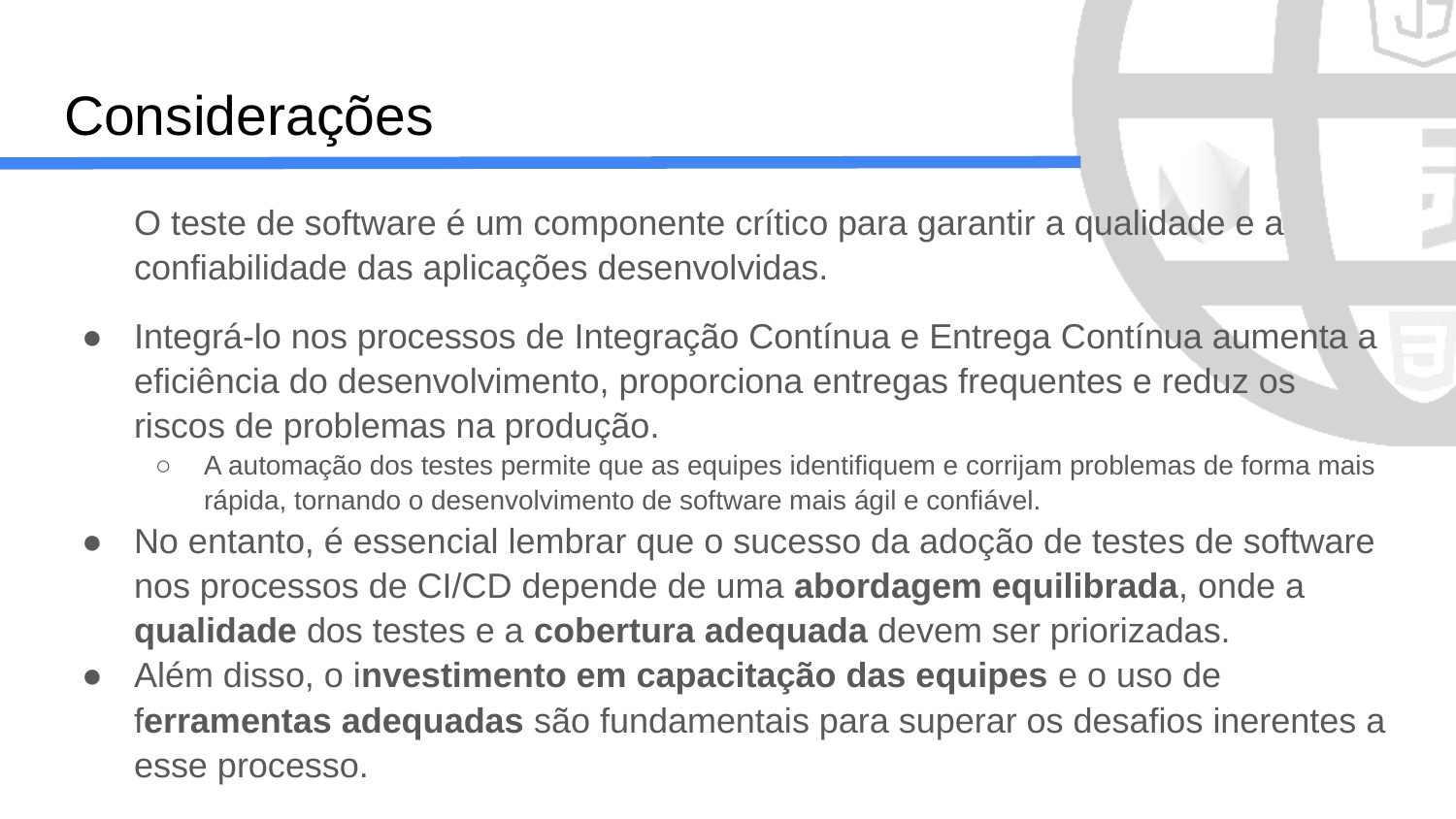

# Considerações
O teste de software é um componente crítico para garantir a qualidade e a confiabilidade das aplicações desenvolvidas.
Integrá-lo nos processos de Integração Contínua e Entrega Contínua aumenta a eficiência do desenvolvimento, proporciona entregas frequentes e reduz os riscos de problemas na produção.
A automação dos testes permite que as equipes identifiquem e corrijam problemas de forma mais rápida, tornando o desenvolvimento de software mais ágil e confiável.
No entanto, é essencial lembrar que o sucesso da adoção de testes de software nos processos de CI/CD depende de uma abordagem equilibrada, onde a qualidade dos testes e a cobertura adequada devem ser priorizadas.
Além disso, o investimento em capacitação das equipes e o uso de ferramentas adequadas são fundamentais para superar os desafios inerentes a esse processo.